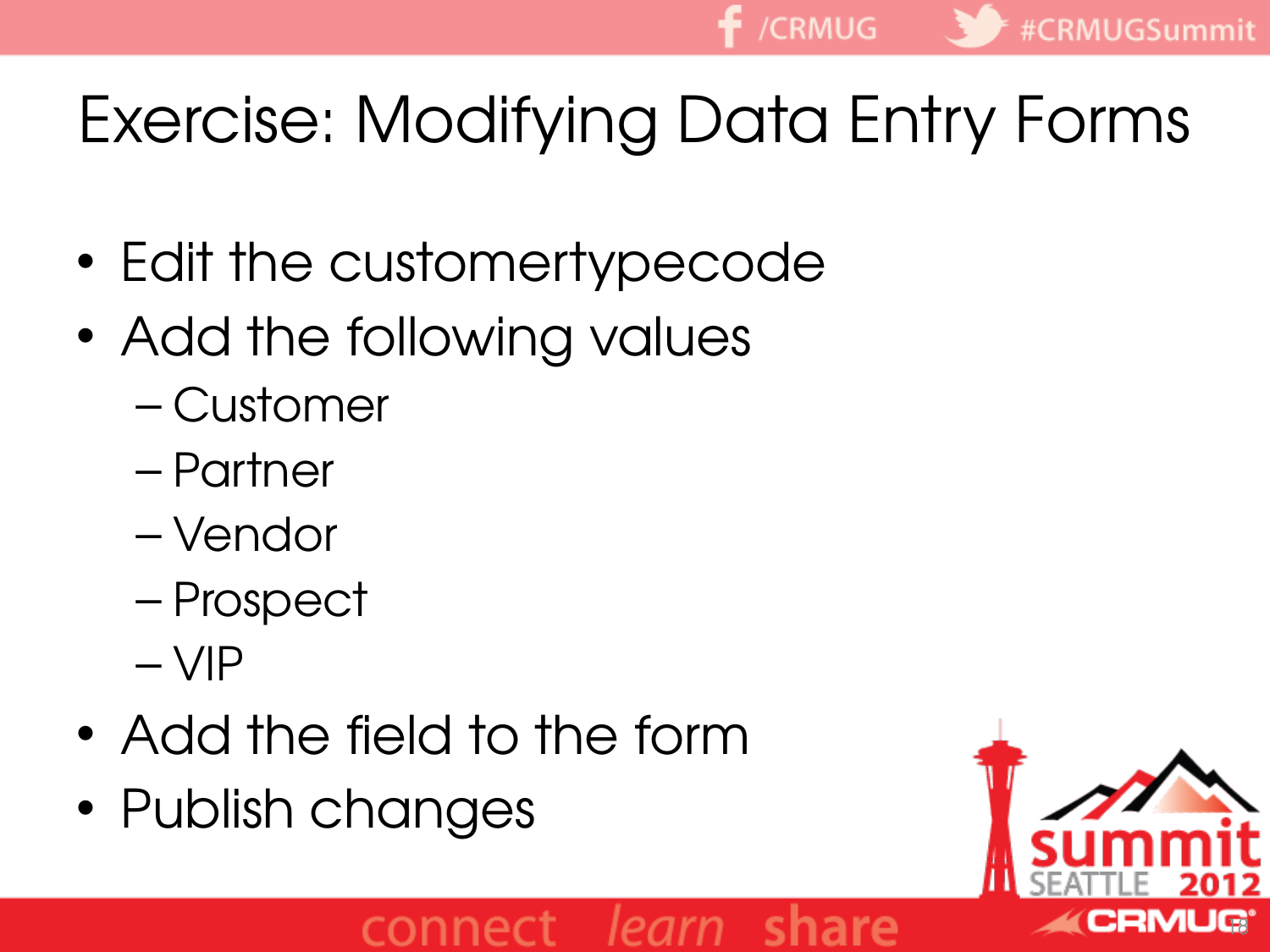

# Exercise: Modifying Data Entry Forms
Edit the customertypecode
Add the following values
Customer
Partner
Vendor
Prospect
VIP
Add the field to the form
Publish changes
18